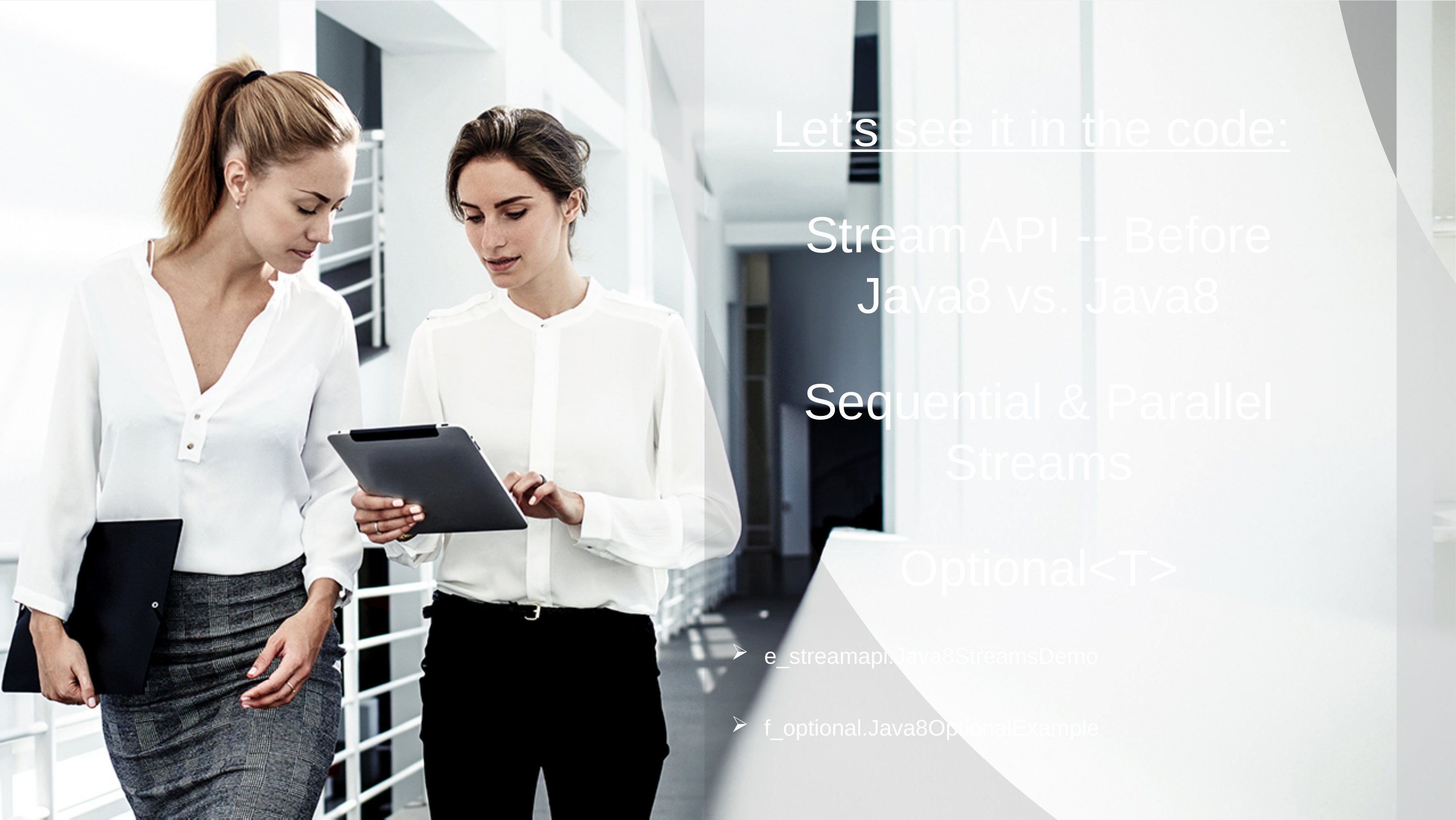

Let’s see it in the code:
Stream API -- Before Java8 vs. Java8
Sequential & Parallel Streams
Optional<T>
e_streamapi.Java8StreamsDemo
f_optional.Java8OptionalExample